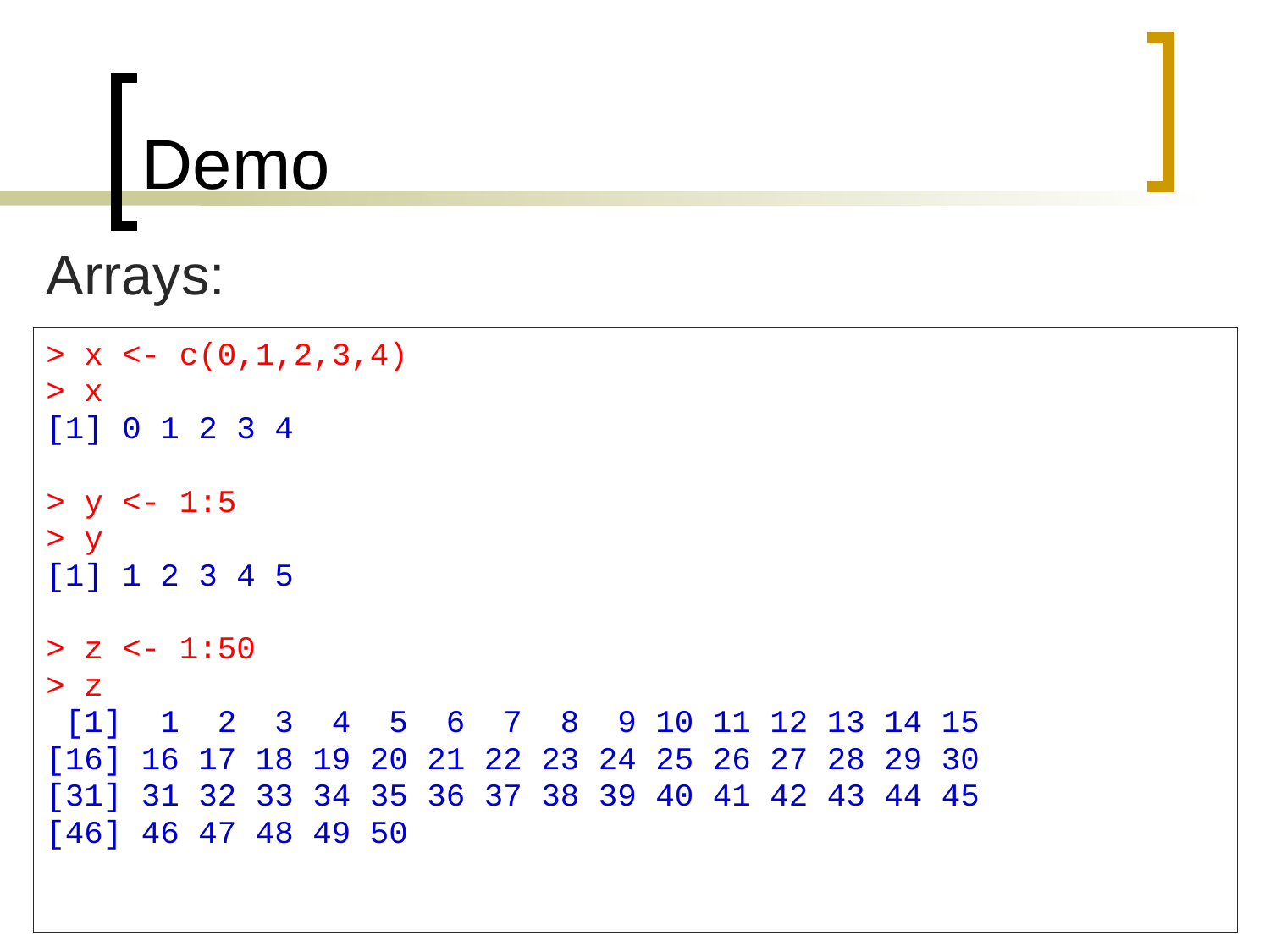

# Demo
Arrays:
> x <- c(0,1,2,3,4)
> x
[1] 0 1 2 3 4

> y <- 1:5
> y
[1] 1 2 3 4 5

> z <- 1:50
> z
 [1]  1  2  3  4  5  6  7  8  9 10 11 12 13 14 15
[16] 16 17 18 19 20 21 22 23 24 25 26 27 28 29 30
[31] 31 32 33 34 35 36 37 38 39 40 41 42 43 44 45
[46] 46 47 48 49 50